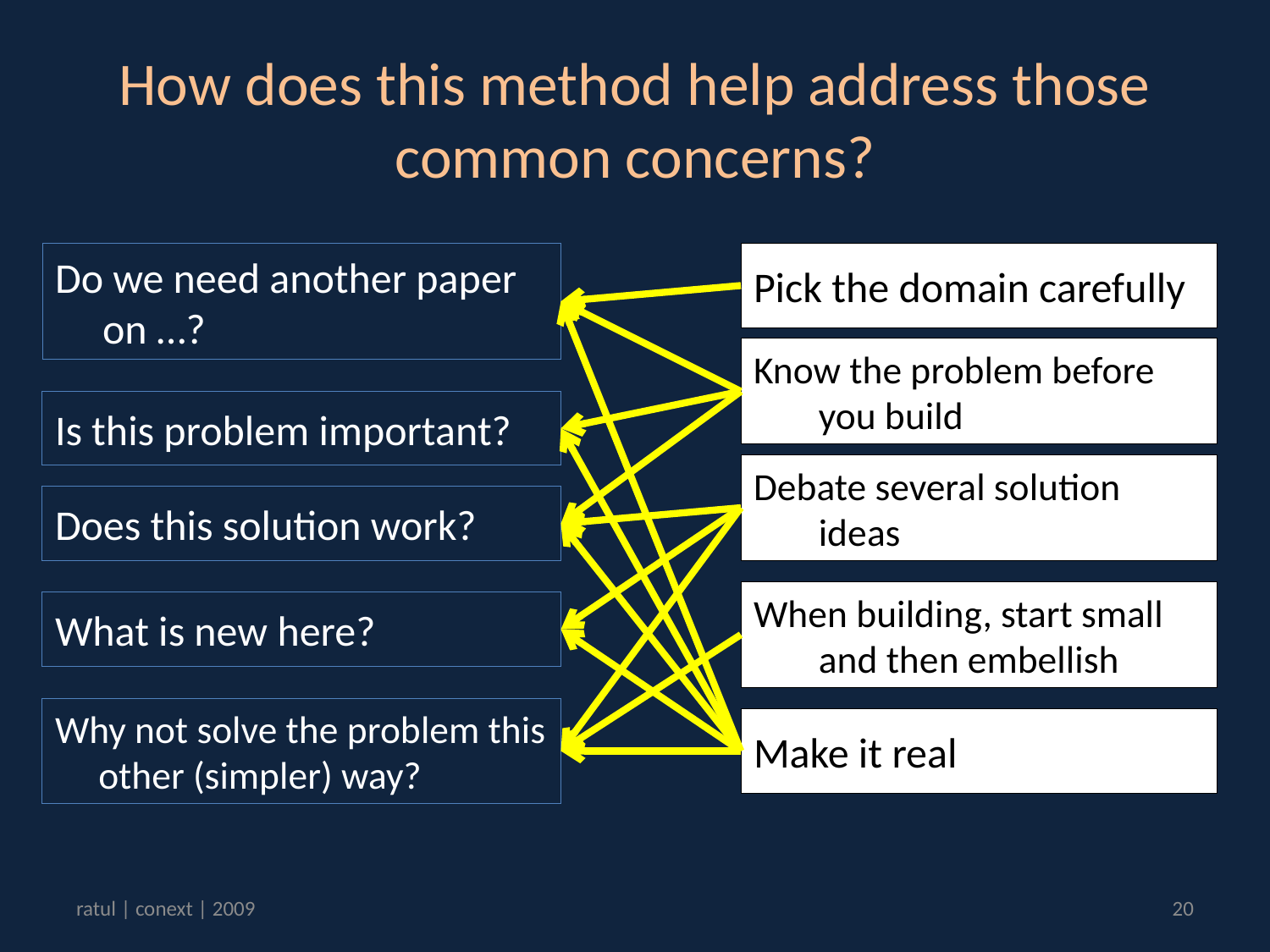

# How does this method help address those common concerns?
Do we need another paper on …?
Pick the domain carefully
Know the problem before you build
Is this problem important?
Debate several solution ideas
Does this solution work?
When building, start small and then embellish
What is new here?
Why not solve the problem this other (simpler) way?
Make it real
ratul | conext | 2009
20